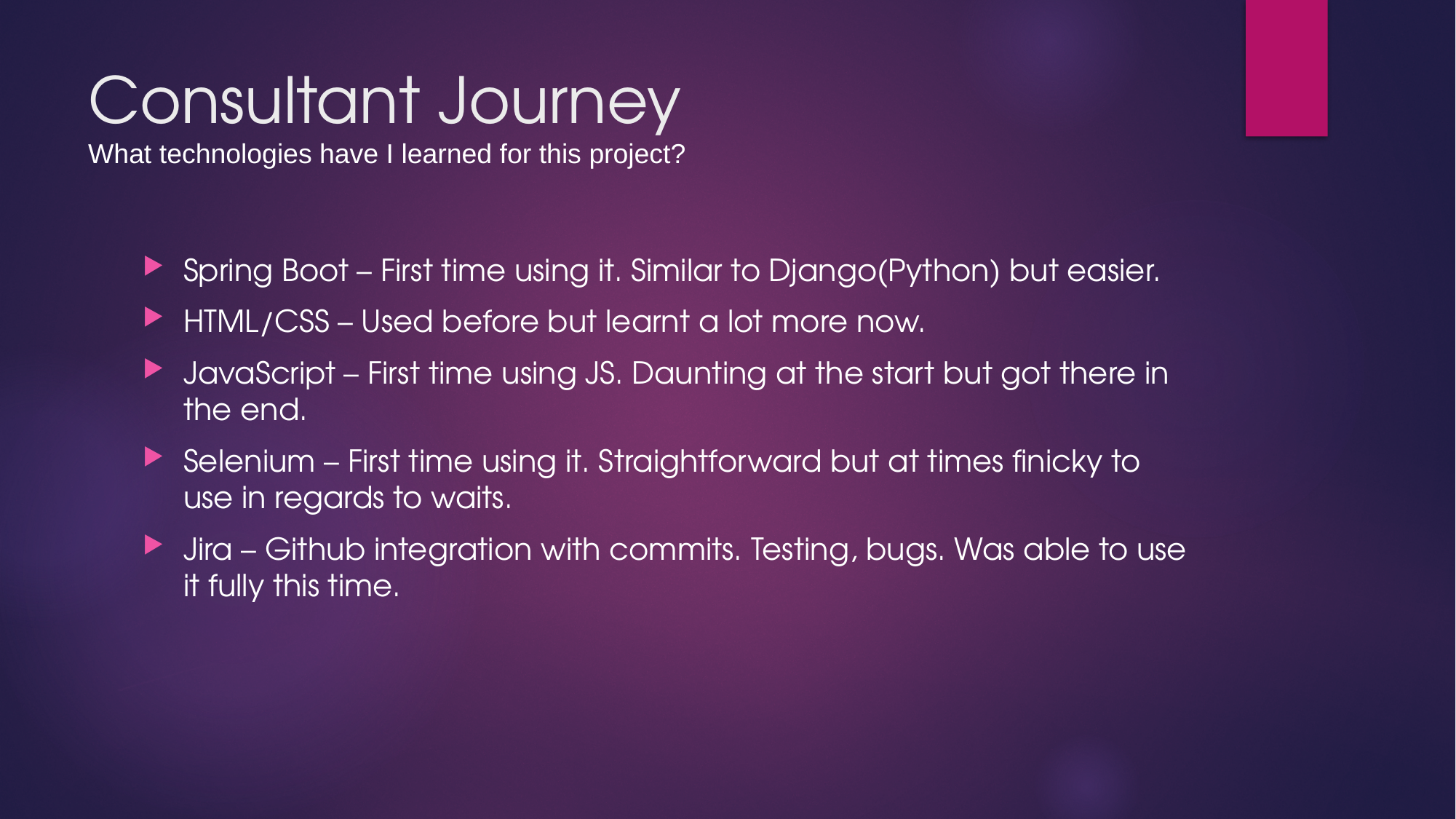

# Consultant Journey What technologies have I learned for this project?
Spring Boot – First time using it. Similar to Django(Python) but easier.
HTML/CSS – Used before but learnt a lot more now.
JavaScript – First time using JS. Daunting at the start but got there in the end.
Selenium – First time using it. Straightforward but at times finicky to use in regards to waits.
Jira – Github integration with commits. Testing, bugs. Was able to use it fully this time.